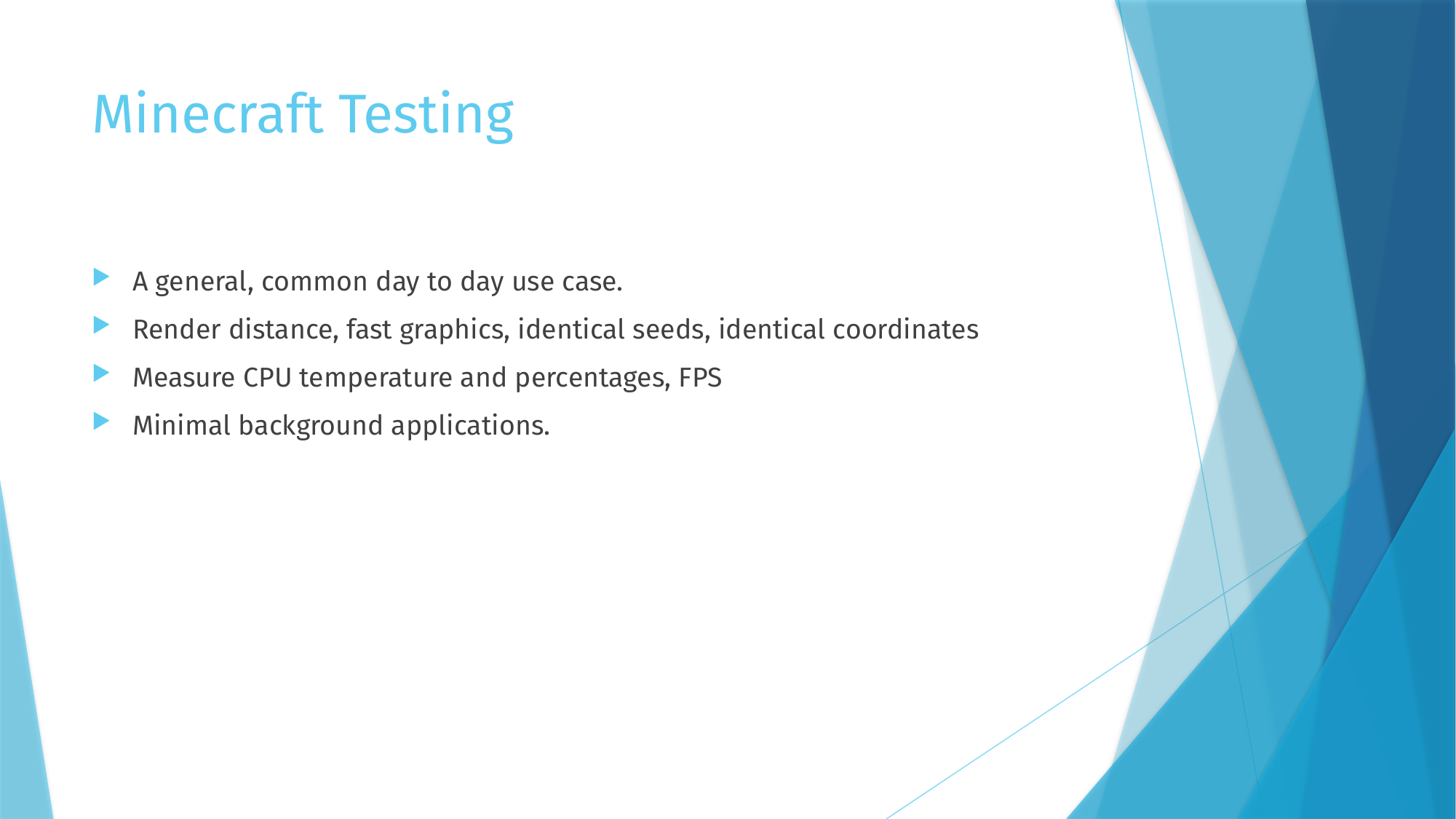

# Minecraft Testing
A general, common day to day use case.
Render distance, fast graphics, identical seeds, identical coordinates
Measure CPU temperature and percentages, FPS
Minimal background applications.